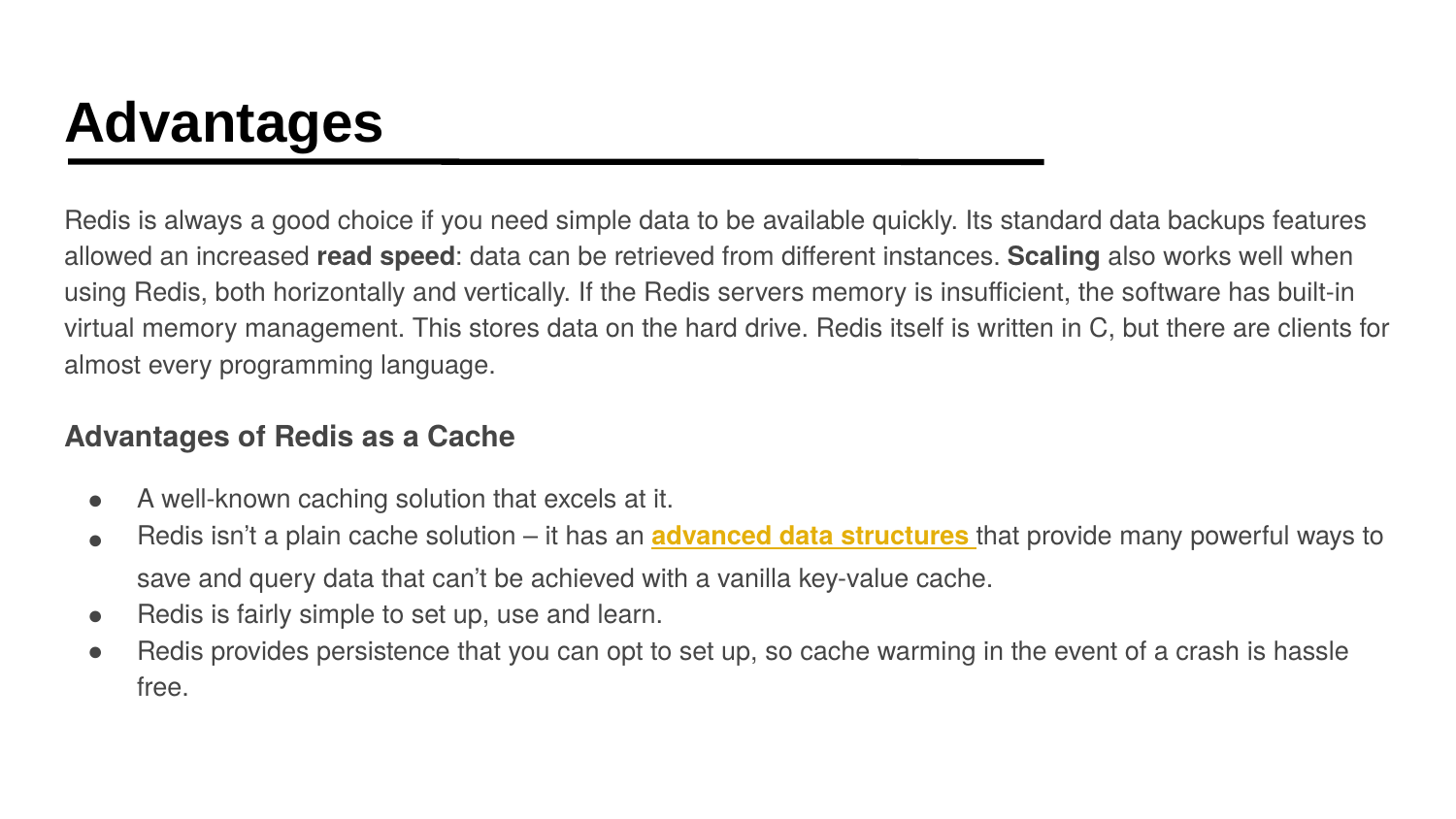

# Advantages
Redis is always a good choice if you need simple data to be available quickly. Its standard data backups features allowed an increased read speed: data can be retrieved from different instances. Scaling also works well when using Redis, both horizontally and vertically. If the Redis servers memory is insufficient, the software has built-in virtual memory management. This stores data on the hard drive. Redis itself is written in C, but there are clients for almost every programming language.

Advantages of Redis as a Cache
A well-known caching solution that excels at it.
Redis isn’t a plain cache solution – it has an advanced data structures that provide many powerful ways to save and query data that can’t be achieved with a vanilla key-value cache.
Redis is fairly simple to set up, use and learn.
Redis provides persistence that you can opt to set up, so cache warming in the event of a crash is hassle free.